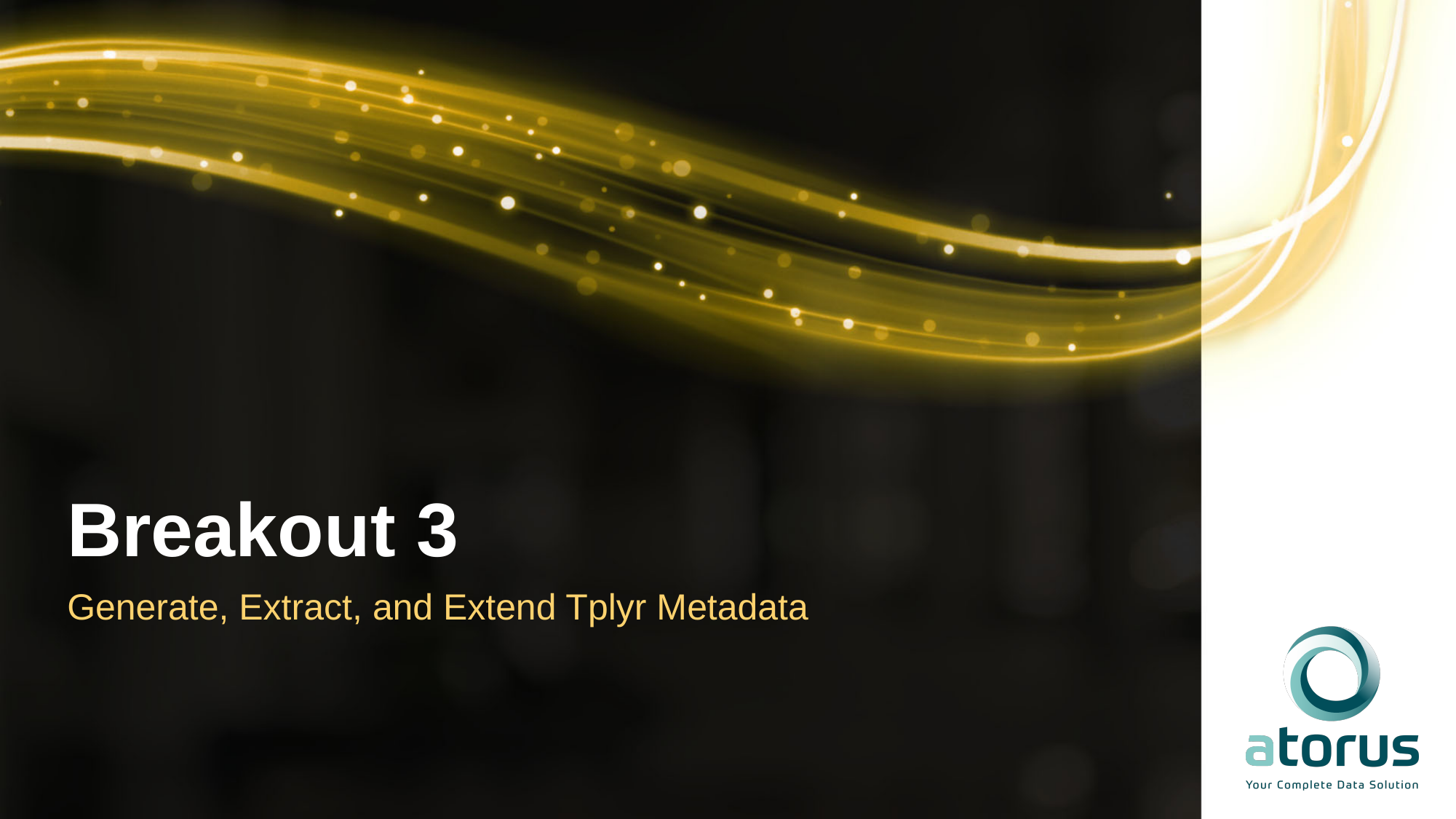

# Breakout 3
Generate, Extract, and Extend Tplyr Metadata